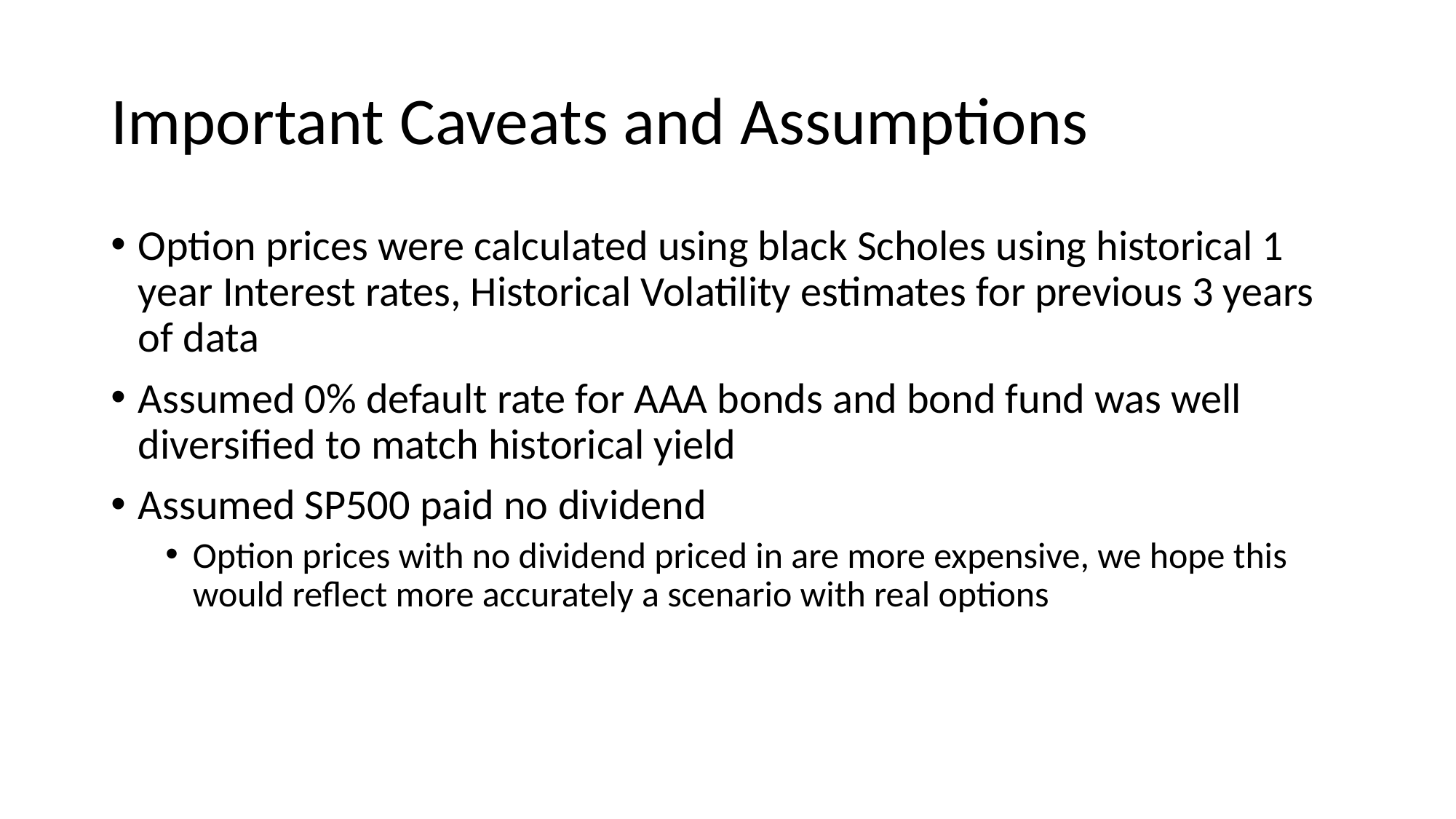

# Important Caveats and Assumptions
Option prices were calculated using black Scholes using historical 1 year Interest rates, Historical Volatility estimates for previous 3 years of data
Assumed 0% default rate for AAA bonds and bond fund was well diversified to match historical yield
Assumed SP500 paid no dividend
Option prices with no dividend priced in are more expensive, we hope this would reflect more accurately a scenario with real options